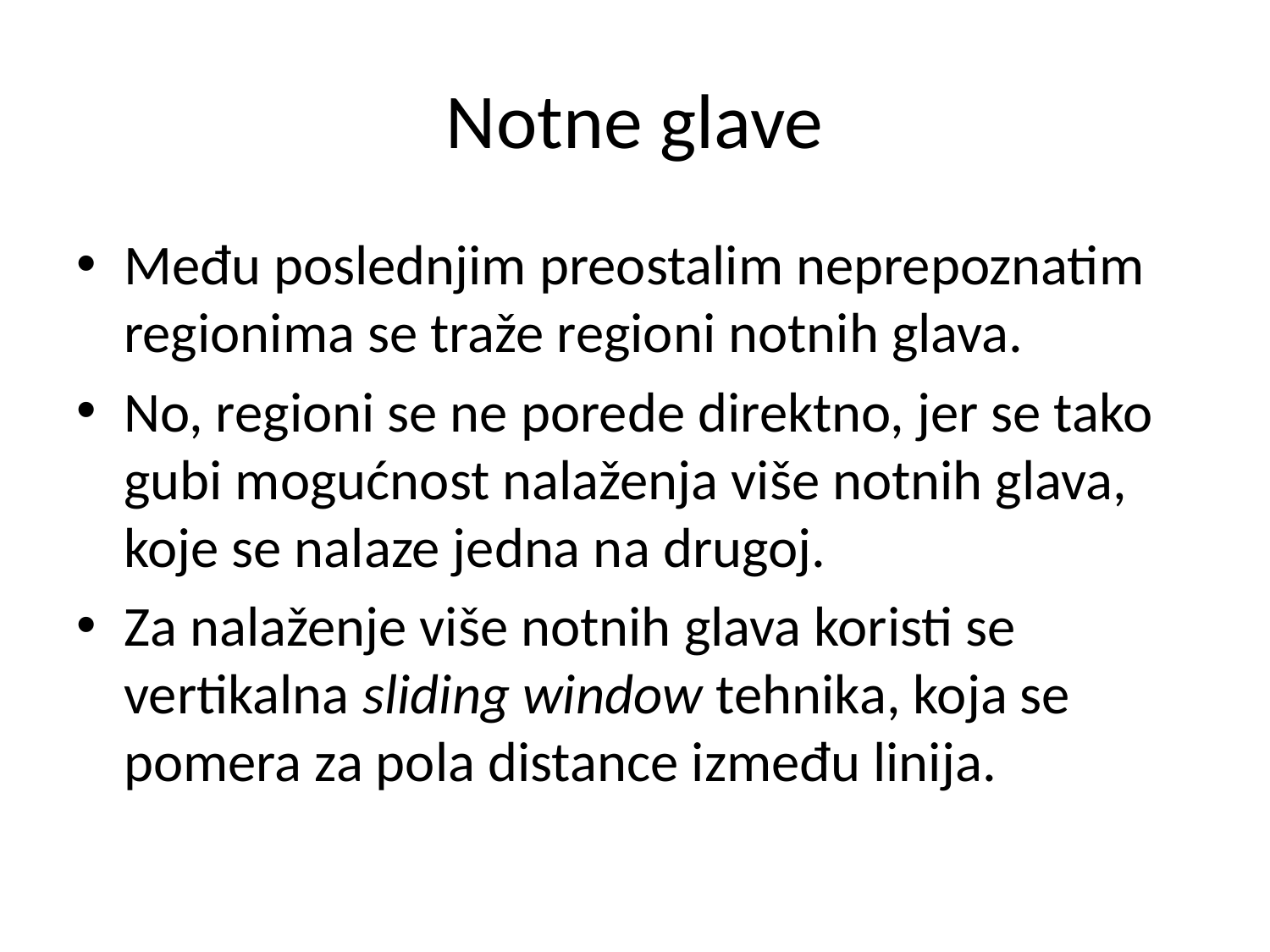

# Notne glave
Među poslednjim preostalim neprepoznatim regionima se traže regioni notnih glava.
No, regioni se ne porede direktno, jer se tako gubi mogućnost nalaženja više notnih glava, koje se nalaze jedna na drugoj.
Za nalaženje više notnih glava koristi se vertikalna sliding window tehnika, koja se pomera za pola distance između linija.